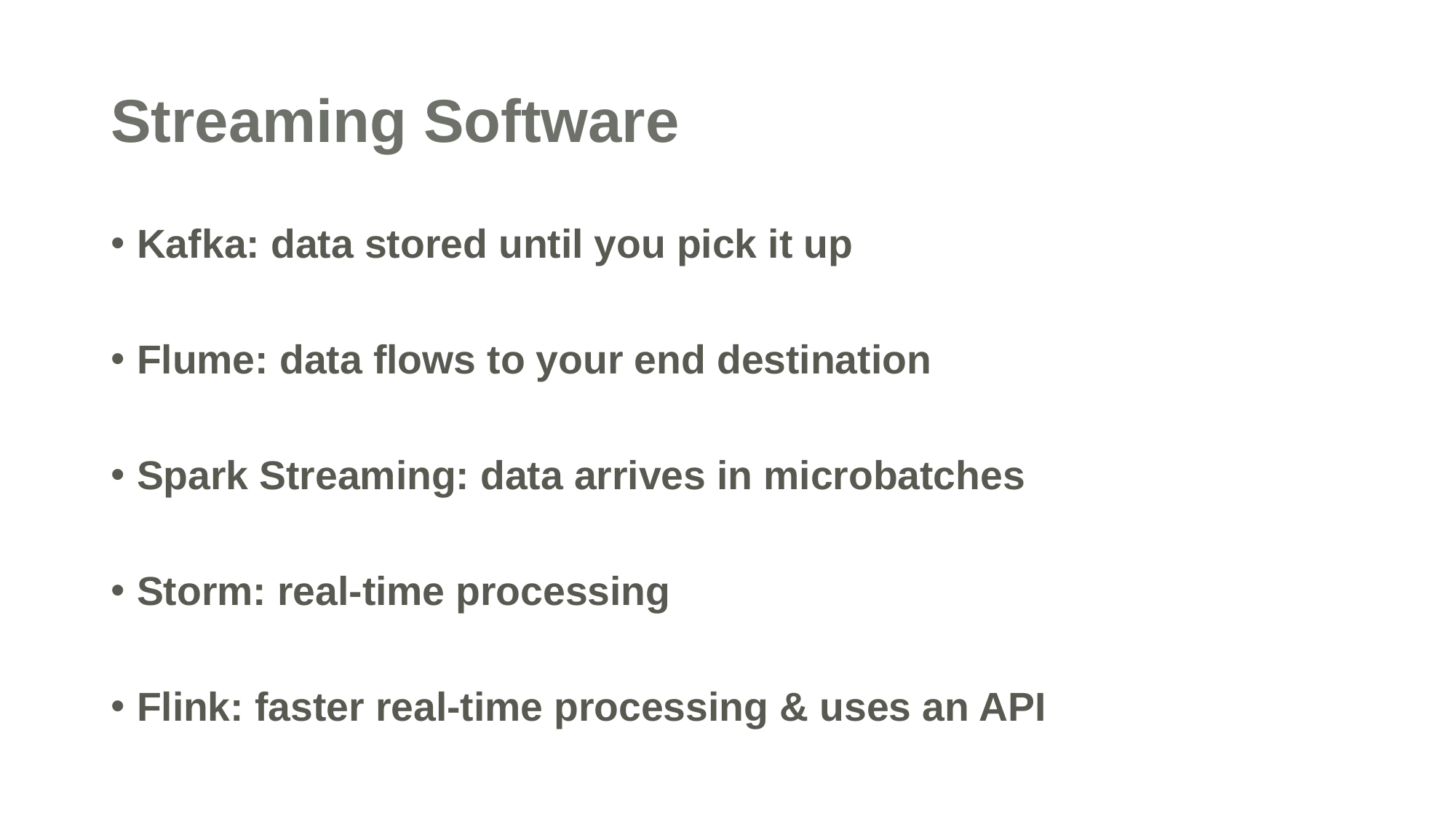

# Streaming Software
Kafka: data stored until you pick it up

Flume: data flows to your end destination

Spark Streaming: data arrives in microbatches

Storm: real-time processing

Flink: faster real-time processing & uses an API